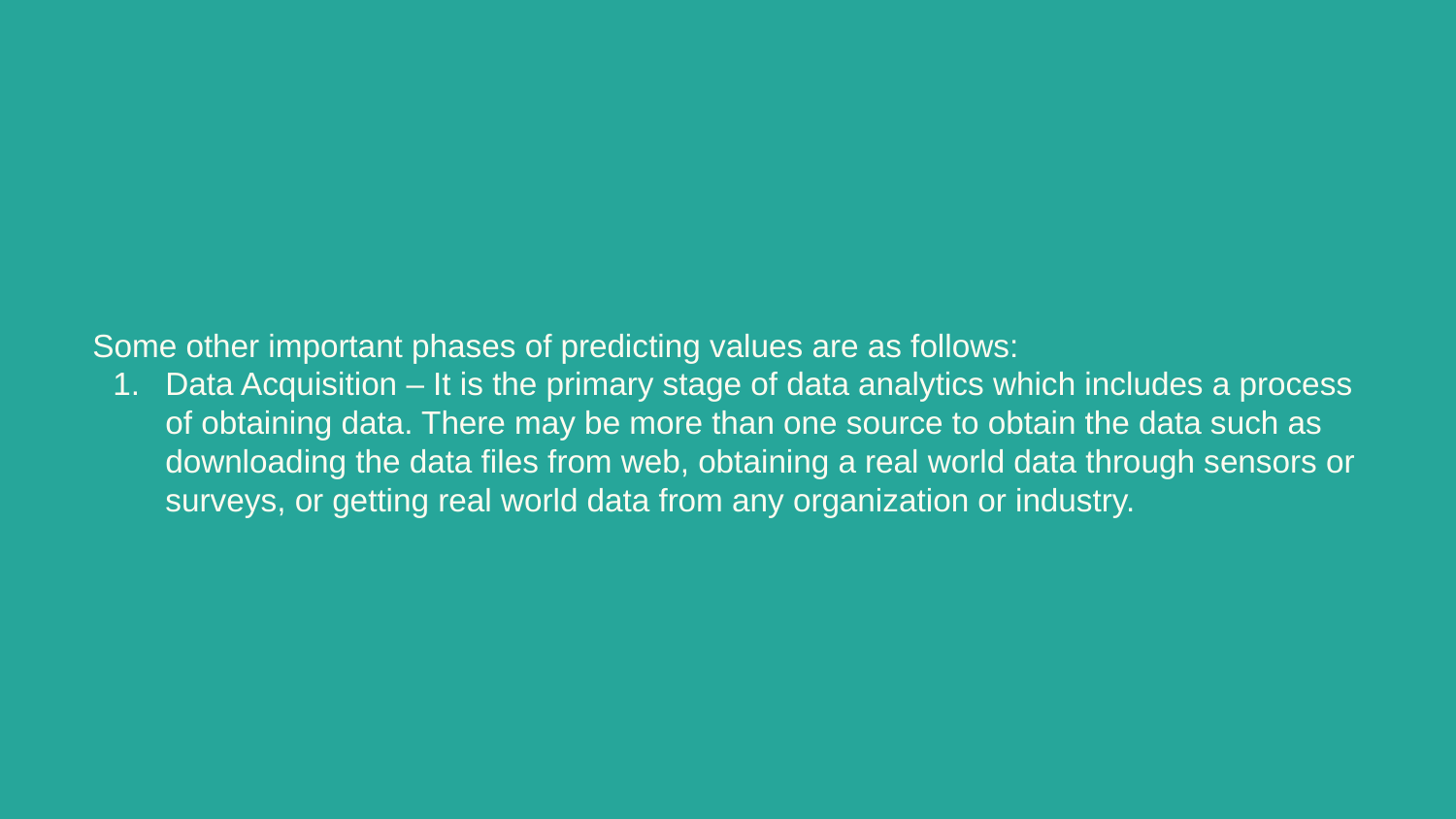

# Some other important phases of predicting values are as follows:
Data Acquisition – It is the primary stage of data analytics which includes a process of obtaining data. There may be more than one source to obtain the data such as downloading the data files from web, obtaining a real world data through sensors or surveys, or getting real world data from any organization or industry.